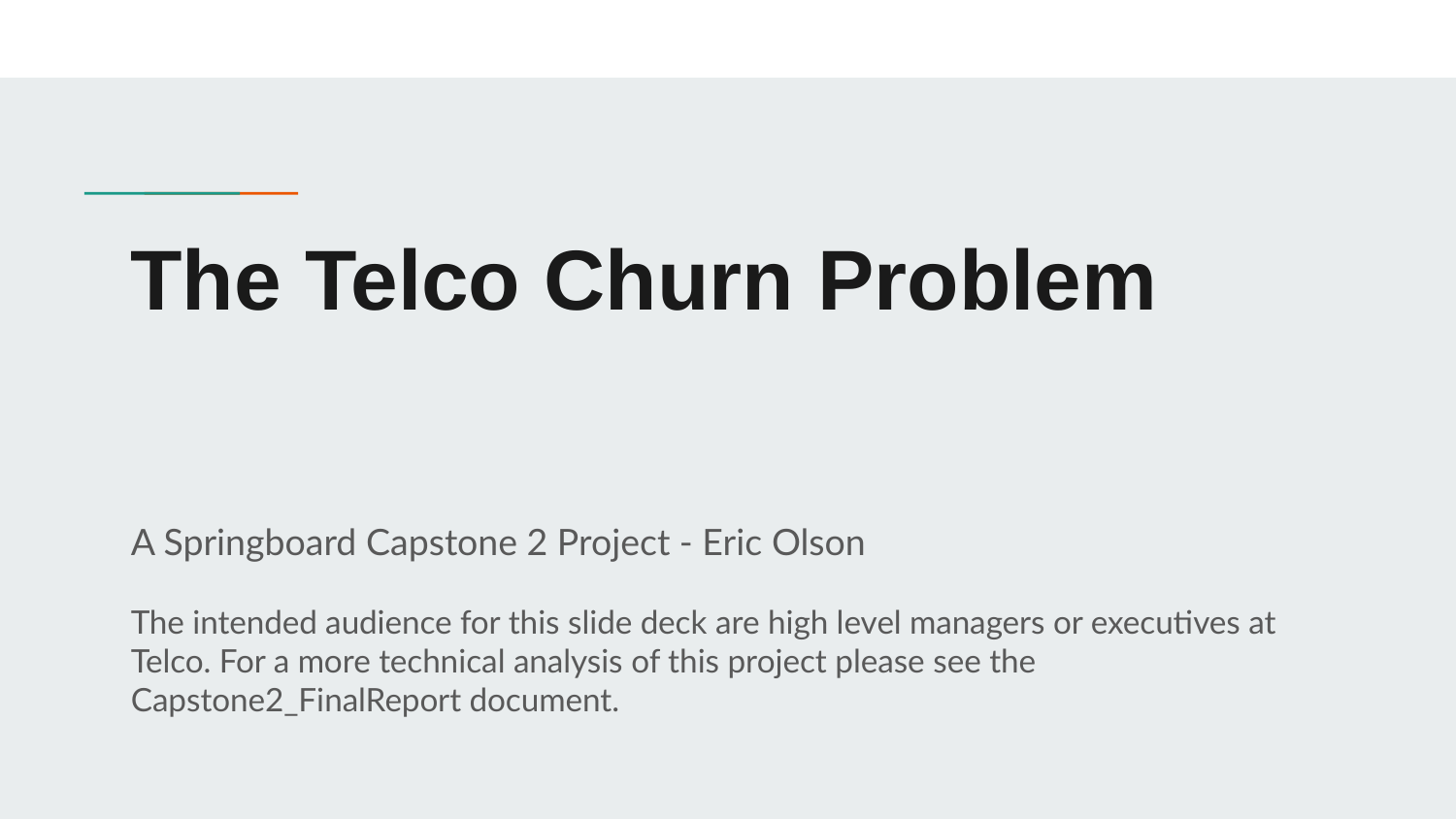

# The Telco Churn Problem
A Springboard Capstone 2 Project - Eric Olson

The intended audience for this slide deck are high level managers or executives at Telco. For a more technical analysis of this project please see the Capstone2_FinalReport document.